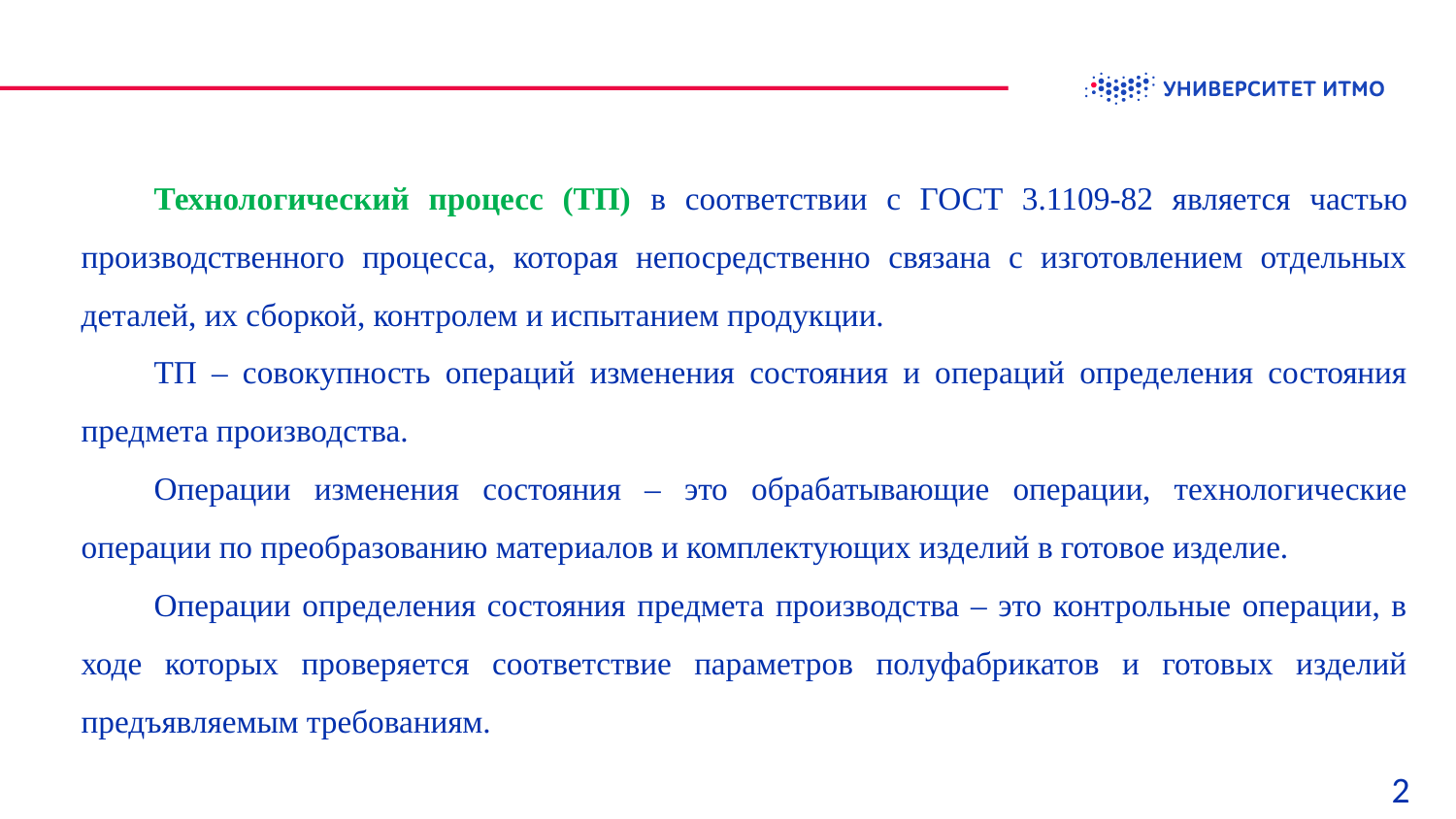

Технологический процесс (ТП) в соответствии с ГОСТ 3.1109-82 является частью производственного процесса, которая непосредственно связана с изготовлением отдельных деталей, их сборкой, контролем и испытанием продукции.
ТП – совокупность операций изменения состояния и операций определения состояния предмета производства.
Операции изменения состояния – это обрабатывающие операции, технологические операции по преобразованию материалов и комплектующих изделий в готовое изделие.
Операции определения состояния предмета производства – это контрольные операции, в ходе которых проверяется соответствие параметров полуфабрикатов и готовых изделий предъявляемым требованиям.

    2